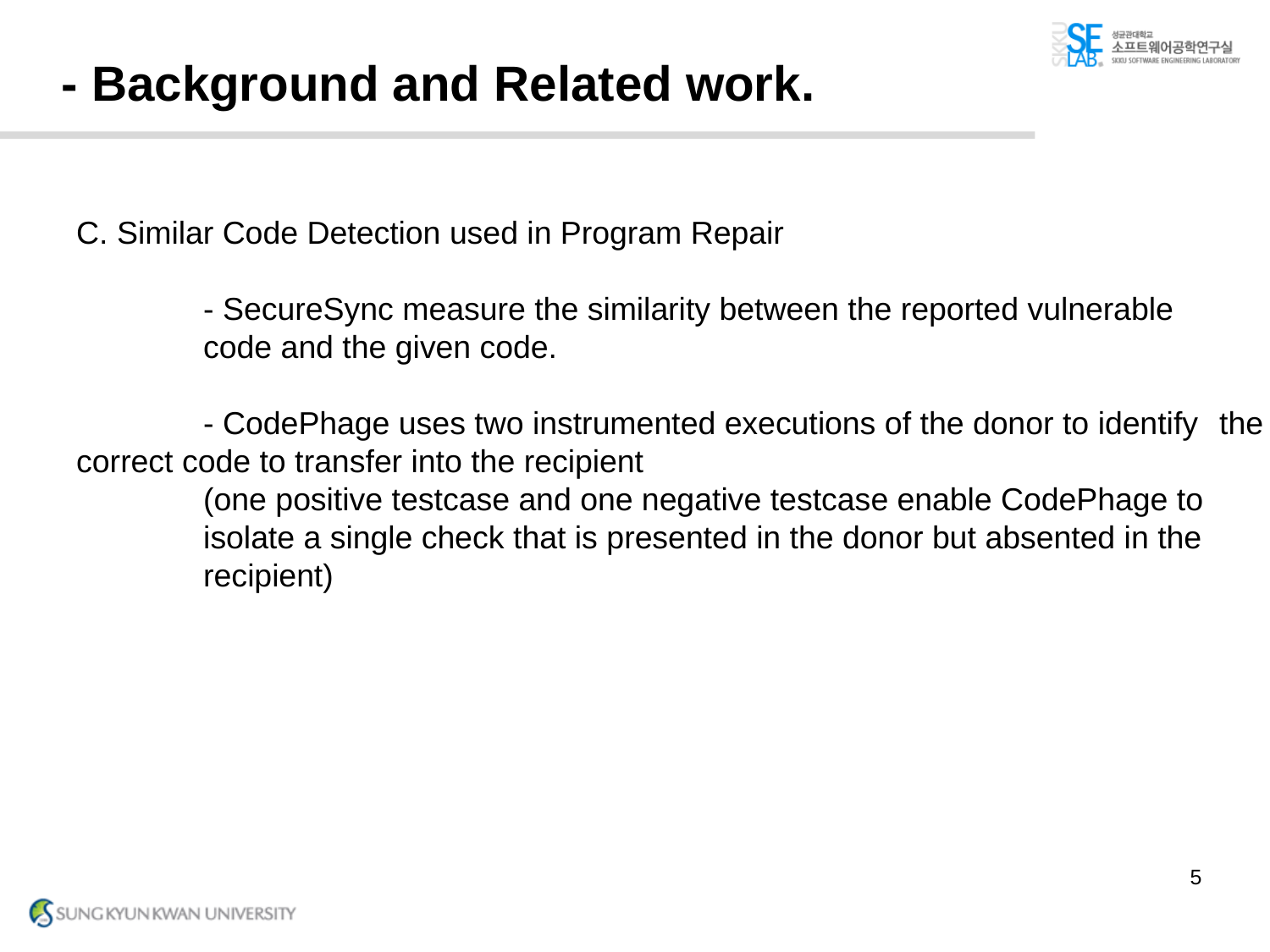

# - Background and Related work.
C. Similar Code Detection used in Program Repair

	- SecureSync measure the similarity between the reported vulnerable
	code and the given code.

	- CodePhage uses two instrumented executions of the donor to identify 	the correct code to transfer into the recipient
	(one positive testcase and one negative testcase enable CodePhage to
	isolate a single check that is presented in the donor but absented in the
	recipient)

5